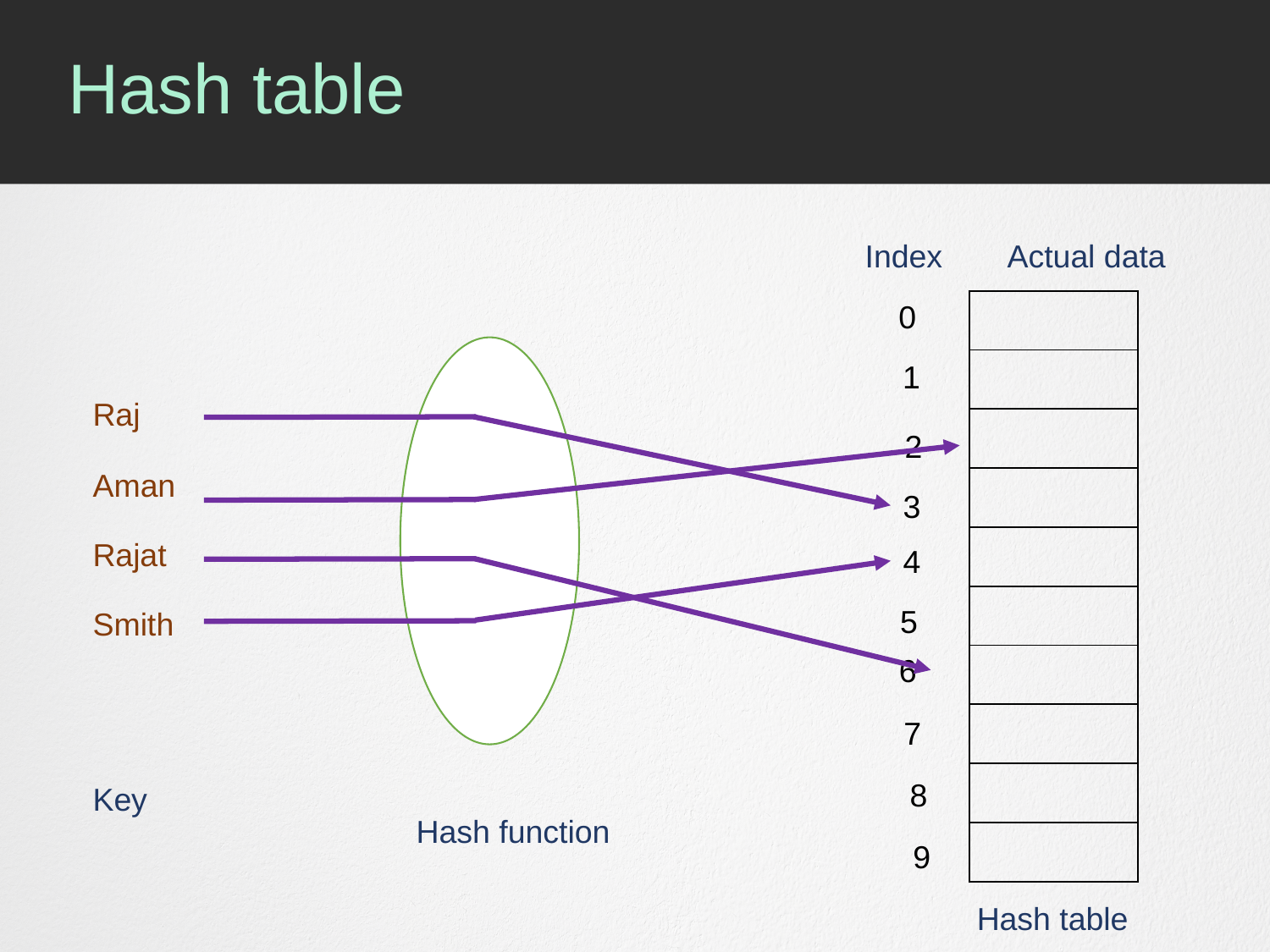

# Hash table
Actual data
Index
|  |
| --- |
|  |
|  |
|  |
|  |
|  |
|  |
|  |
|  |
|  |
0

1
Raj
2
Aman
3
Rajat
4
5
Smith
6
7
8
Key
Hash function
9
Hash table